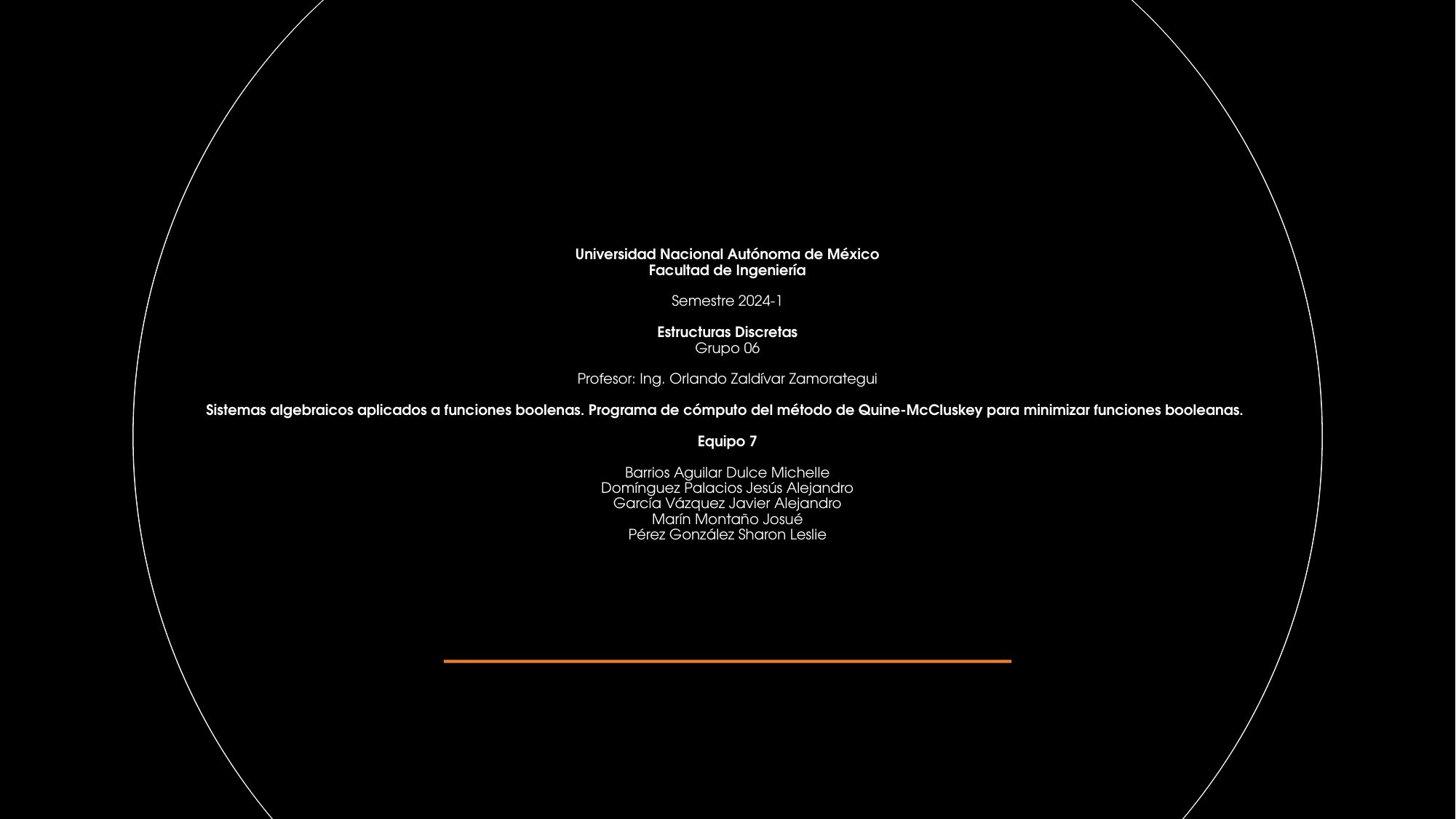

# Universidad Nacional Autónoma de México Facultad de Ingeniería Semestre 2024-1 Estructuras Discretas Grupo 06 Profesor: Ing. Orlando Zaldívar Zamorategui Sistemas algebraicos aplicados a funciones boolenas. Programa de cómputo del método de Quine-McCluskey para minimizar funciones booleanas. Equipo 7 Barrios Aguilar Dulce Michelle Domínguez Palacios Jesús Alejandro García Vázquez Javier Alejandro Marín Montaño Josué Pérez González Sharon Leslie